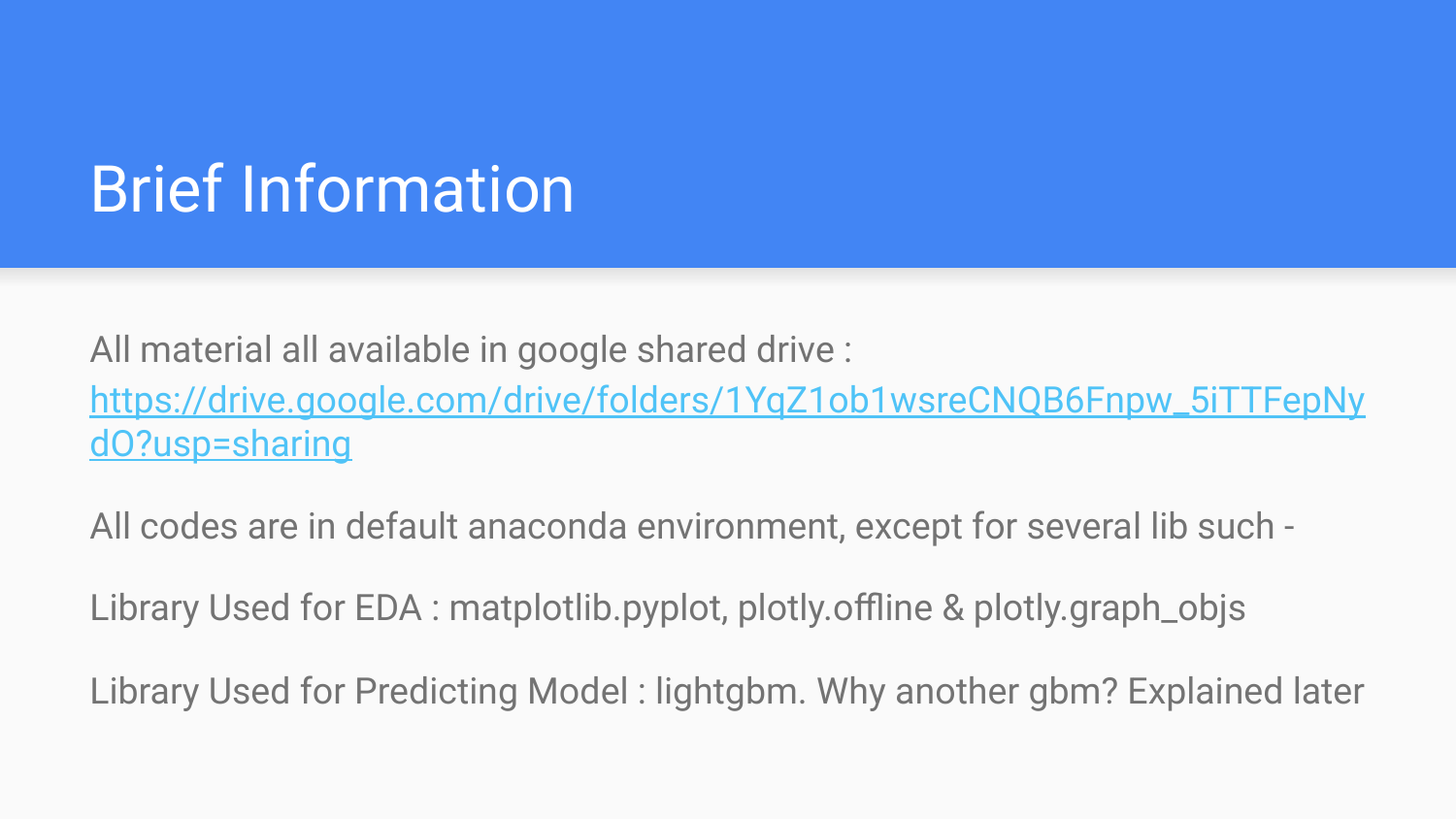

# Brief Information
All material all available in google shared drive : https://drive.google.com/drive/folders/1YqZ1ob1wsreCNQB6Fnpw_5iTTFepNydO?usp=sharing
All codes are in default anaconda environment, except for several lib such -
Library Used for EDA : matplotlib.pyplot, plotly.offline & plotly.graph_objs
Library Used for Predicting Model : lightgbm. Why another gbm? Explained later